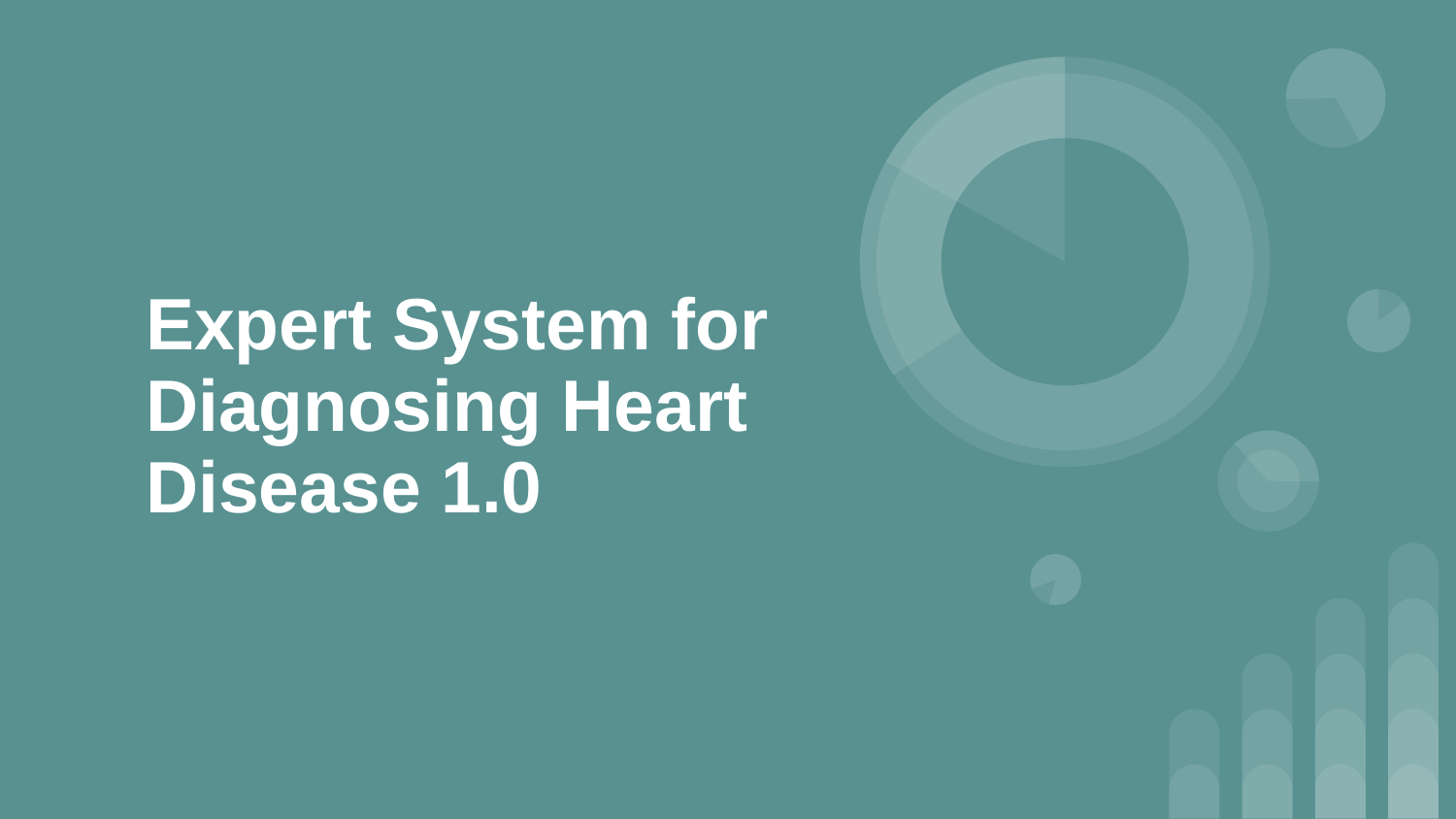

# Expert System for Diagnosing Heart Disease 1.0